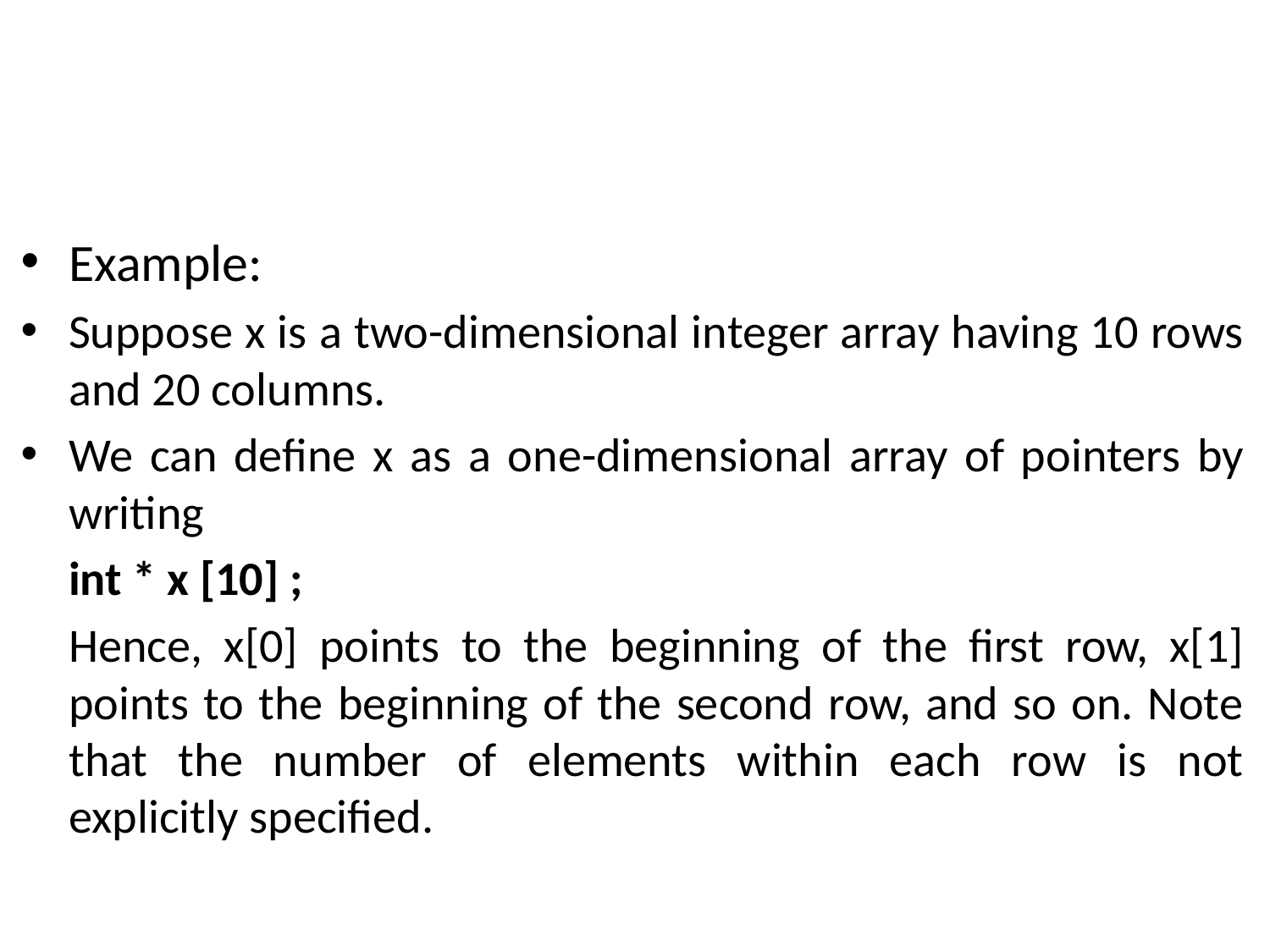

#
Example:
Suppose x is a two-dimensional integer array having 10 rows and 20 columns.
We can define x as a one-dimensional array of pointers by writing
		int * x [10] ;
	Hence, x[0] points to the beginning of the first row, x[1] points to the beginning of the second row, and so on. Note that the number of elements within each row is not explicitly specified.